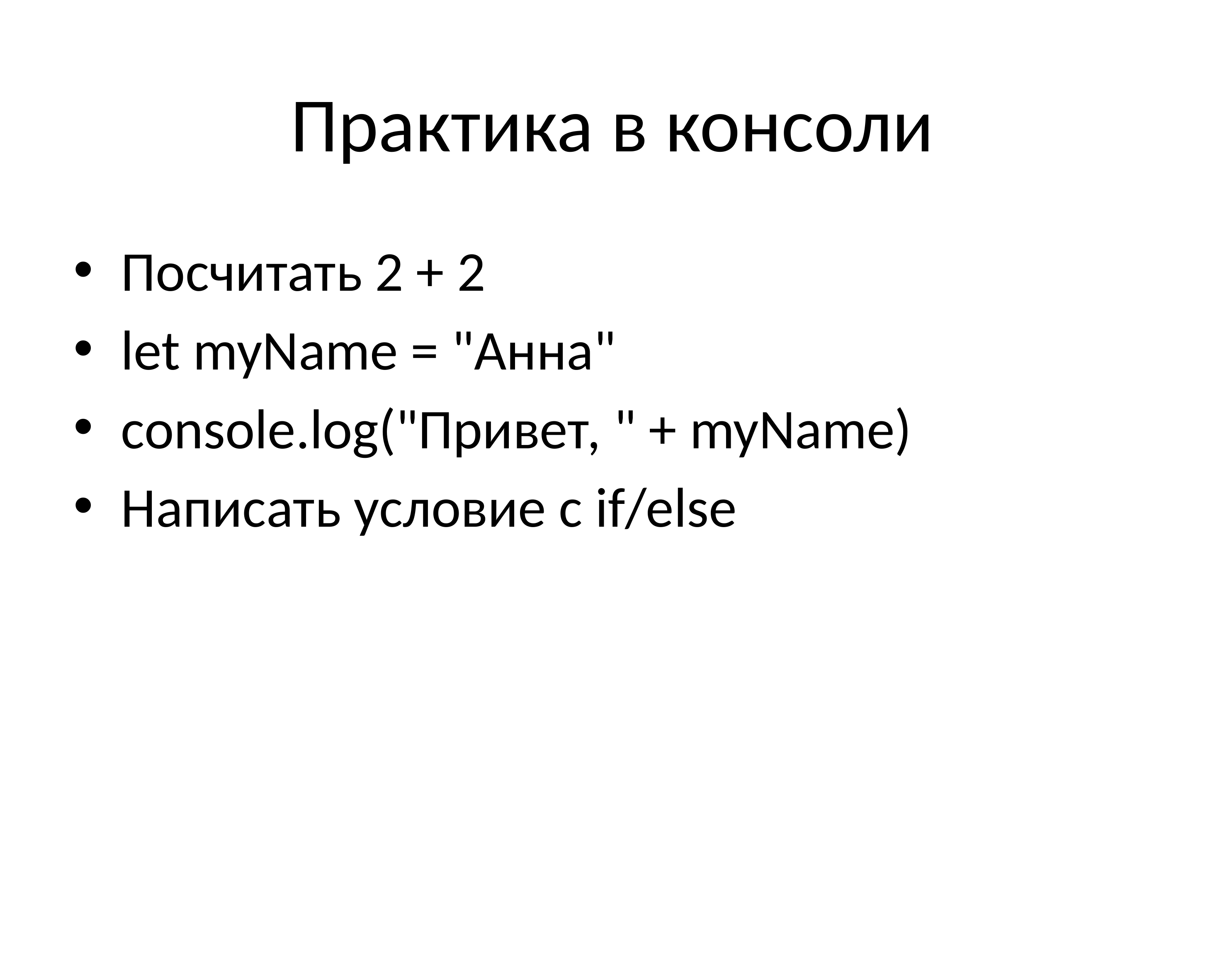

# Практика в консоли
Посчитать 2 + 2
let myName = "Анна"
console.log("Привет, " + myName)
Написать условие с if/else